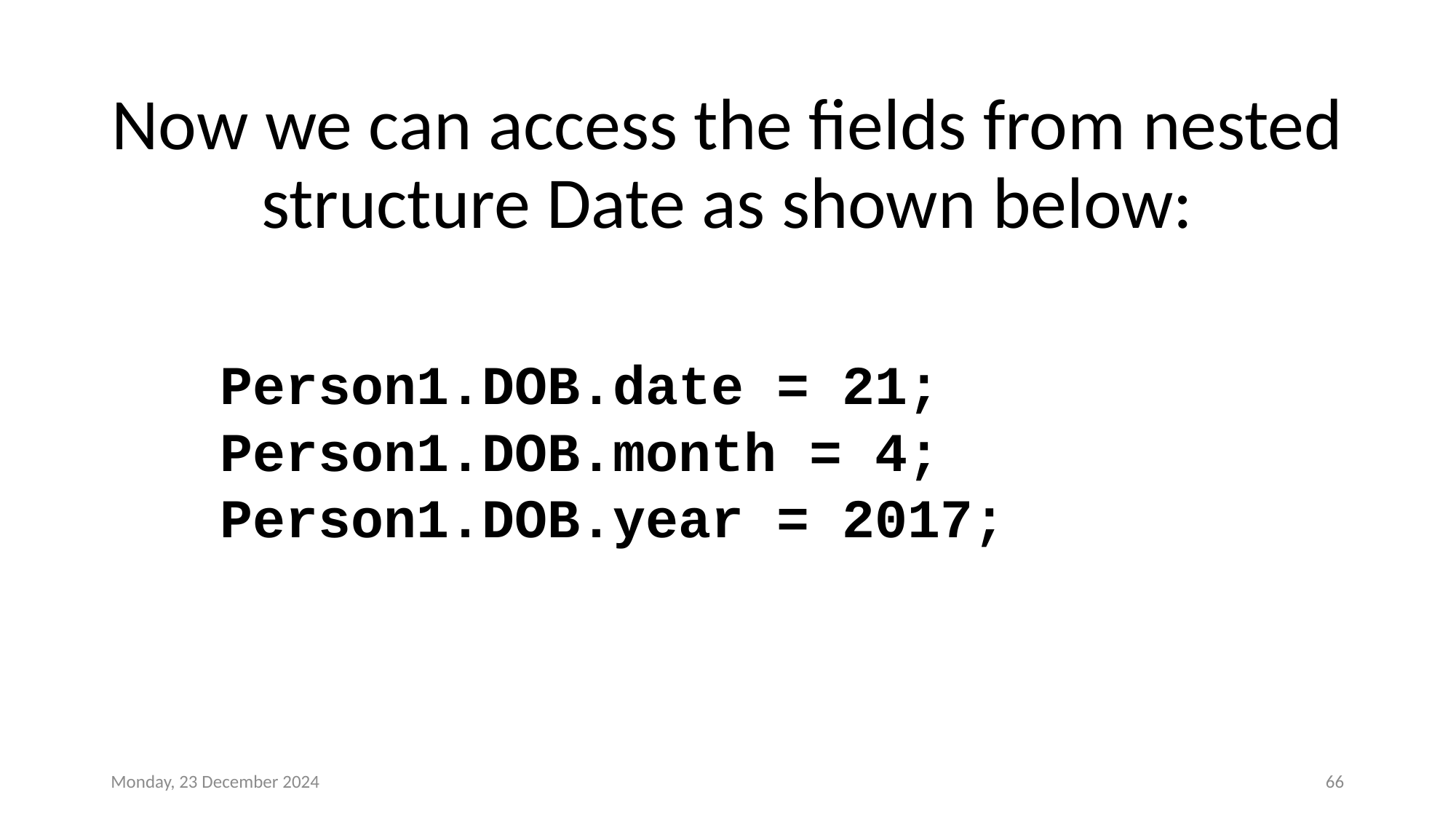

# Now we can access the fields from nested structure Date as shown below:
Person1.DOB.date = 21;
Person1.DOB.month = 4;
Person1.DOB.year = 2017;
Monday, 23 December 2024
66